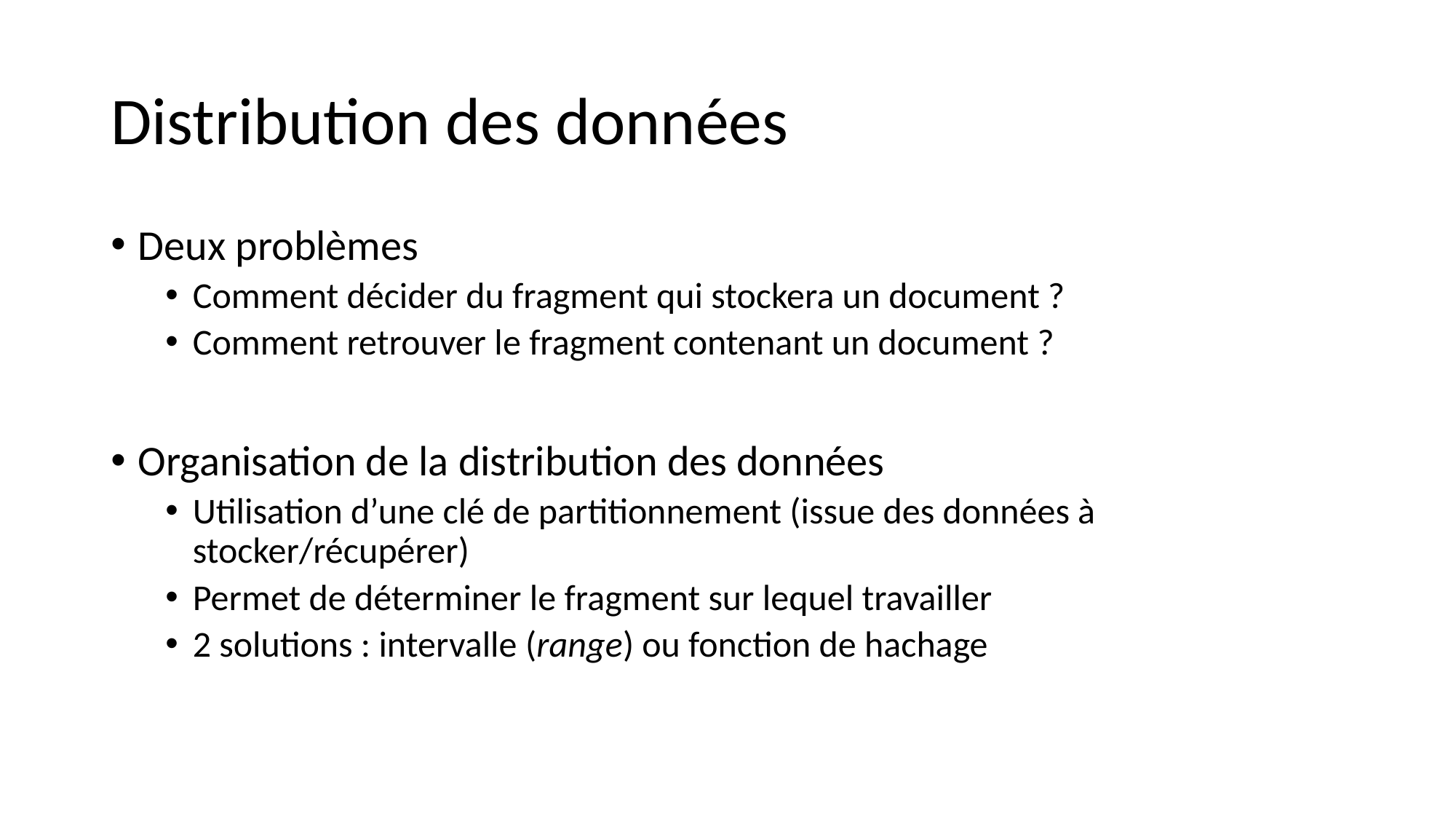

# Distribution des données
Deux problèmes
Comment décider du fragment qui stockera un document ?
Comment retrouver le fragment contenant un document ?

Organisation de la distribution des données
Utilisation d’une clé de partitionnement (issue des données à stocker/récupérer)
Permet de déterminer le fragment sur lequel travailler
2 solutions : intervalle (range) ou fonction de hachage